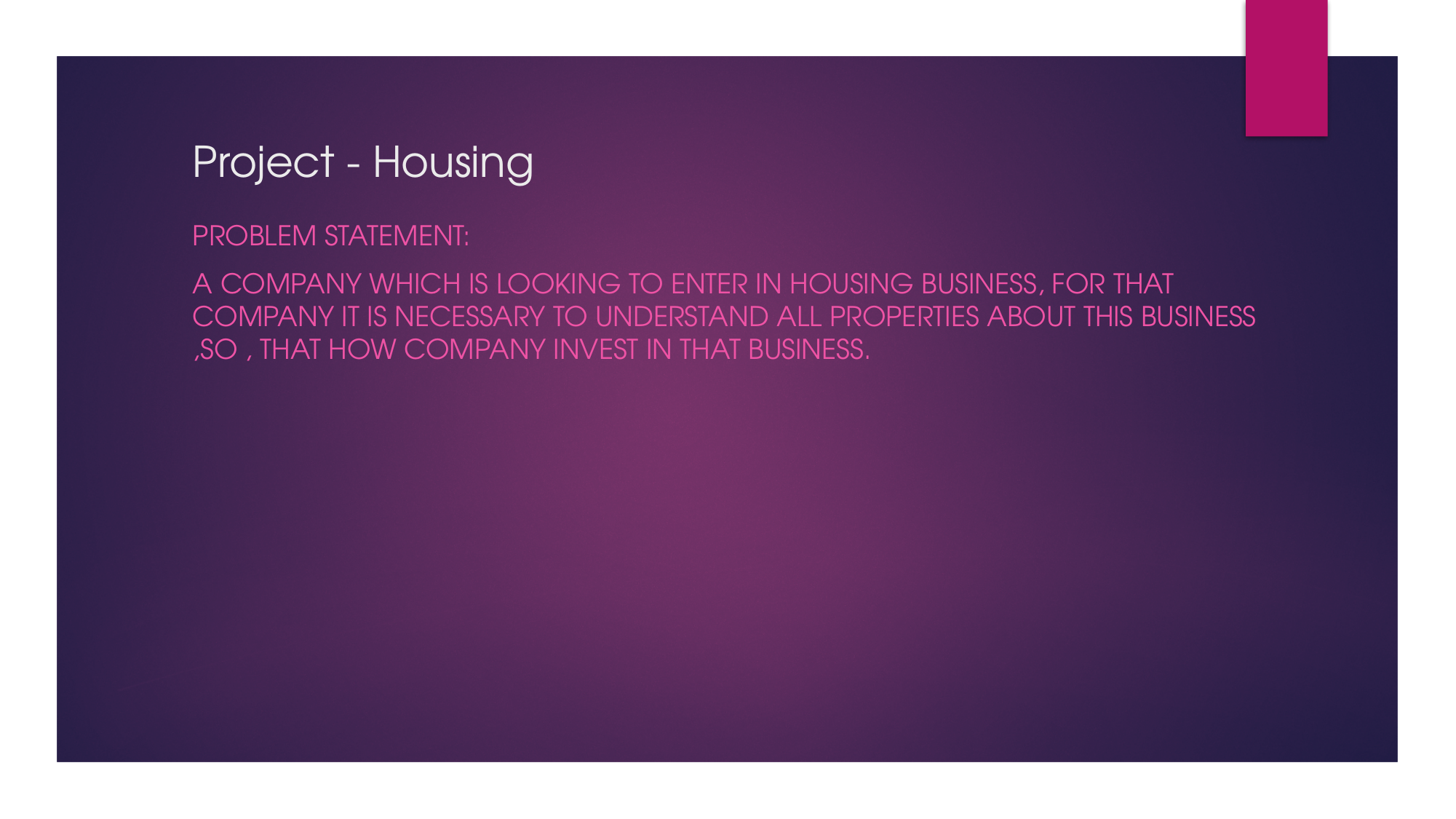

# Project - Housing
Problem Statement:
A company which is looking to enter in housing business, for that company it is necessary to understand all properties about this business ,so , that how company invest in that business.